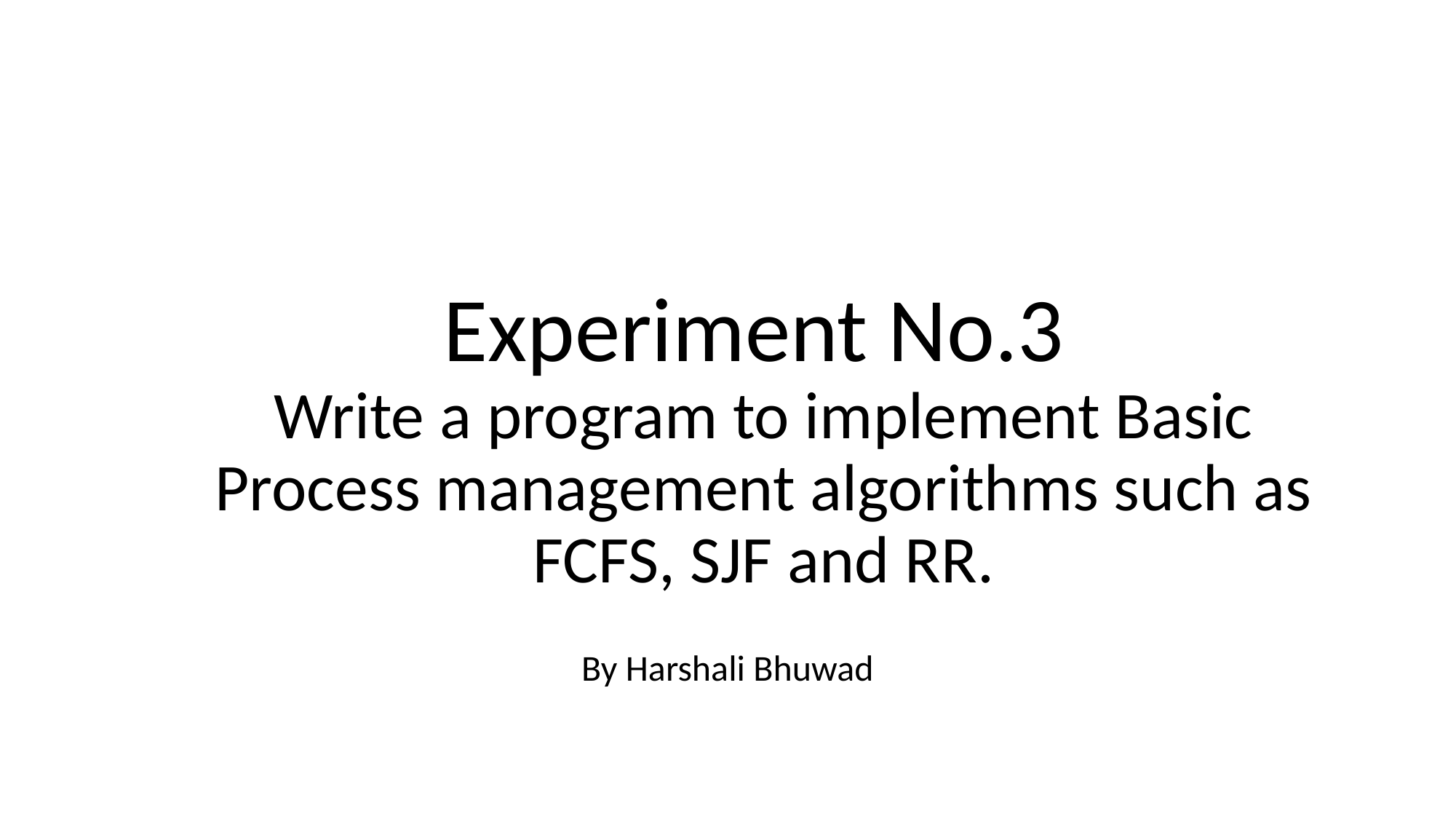

# Experiment No.3 Write a program to implement Basic Process management algorithms such as FCFS, SJF and RR.
By Harshali Bhuwad